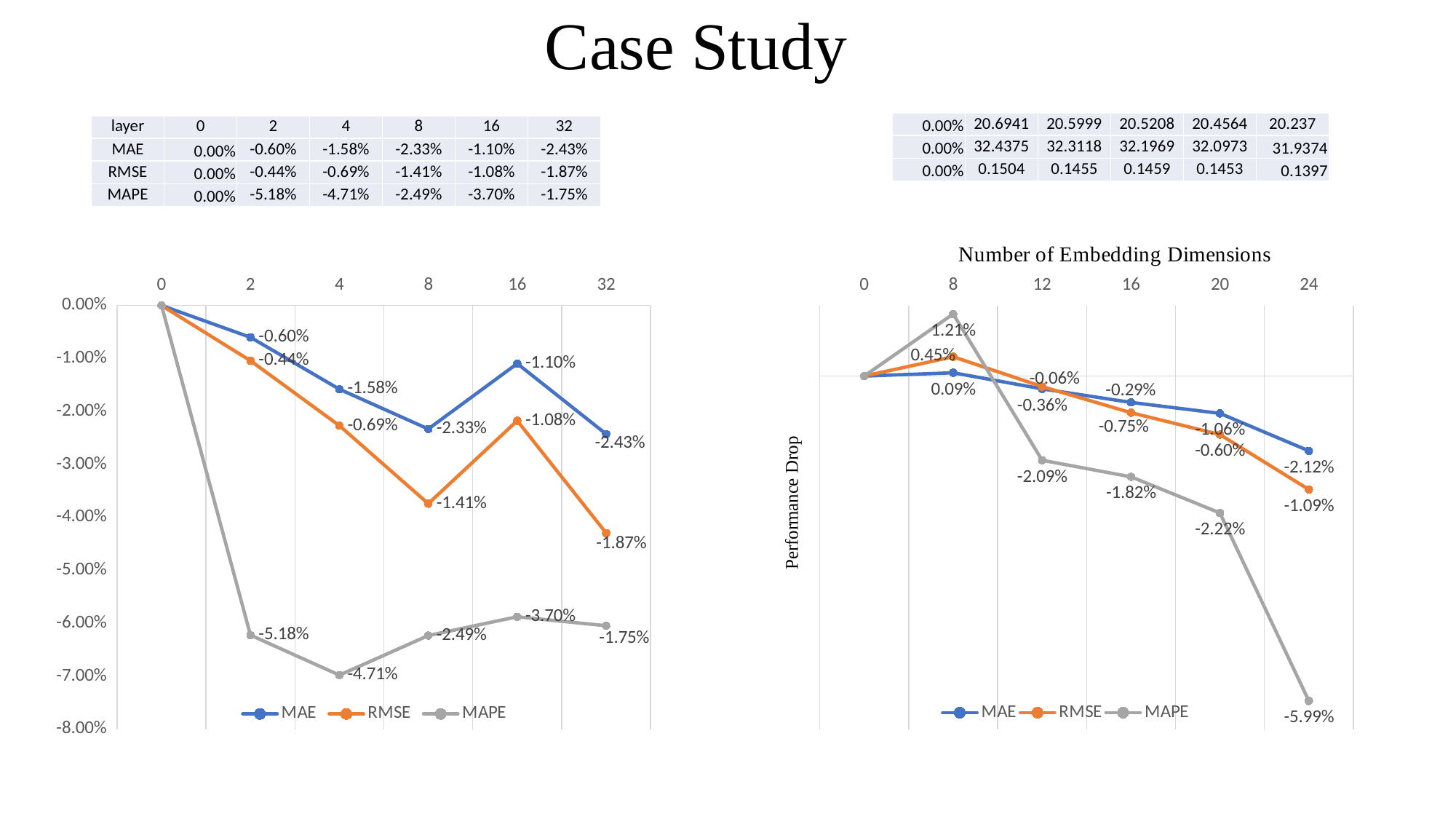

# Case Study
| 0.00% | 20.6941 | 20.5999 | 20.5208 | 20.4564 | 20.237 |
| --- | --- | --- | --- | --- | --- |
| 0.00% | 32.4375 | 32.3118 | 32.1969 | 32.0973 | 31.9374 |
| 0.00% | 0.1504 | 0.1455 | 0.1459 | 0.1453 | 0.1397 |
| layer | 0 | 2 | 4 | 8 | 16 | 32 |
| --- | --- | --- | --- | --- | --- | --- |
| MAE | 0.00% | -0.60% | -1.58% | -2.33% | -1.10% | -2.43% |
| RMSE | 0.00% | -0.44% | -0.69% | -1.41% | -1.08% | -1.87% |
| MAPE | 0.00% | -5.18% | -4.71% | -2.49% | -3.70% | -1.75% |

### Chart

| Category | MAE | RMSE | MAPE |
|---|---|---|---|
| 0 | 0.0 | 0.0 | 0.0 |
| 2 | -0.006016957760376176 | -0.004413007999157605 | -0.05181695827725445 |
| 4 | -0.015811442860666894 | -0.006884292478685854 | -0.047106325706594926 |
| 8 | -0.023322966495605897 | -0.014103044510992289 | -0.024899057873485925 |
| 16 | -0.010974660095091175 | -0.010792514299694383 | -0.037012113055181727 |
| 32 | -0.02429032304872101 | -0.01869257283011623 | -0.017496635262449656 |

### Chart

| Category | MAE | RMSE | MAPE |
|---|---|---|---|
| 0 | 0.0 | 0.0 | 0.0 |
| 8 | 0.0009286622909904224 | 0.004539978755624631 | 0.0121130551816958 |
| 12 | -0.0036275870741817027 | 0.0006472411732097116 | -0.02086137281292072 |
| 16 | -0.00745348224175206 | -0.0029110368555847373 | -0.018169582772543793 |
| 20 | -0.010568370342782909 | -0.005995497183417109 | -0.022207267833108998 |
| 24 | -0.021180271730455894 | -0.01094735668562971 | -0.05989232839838505 |